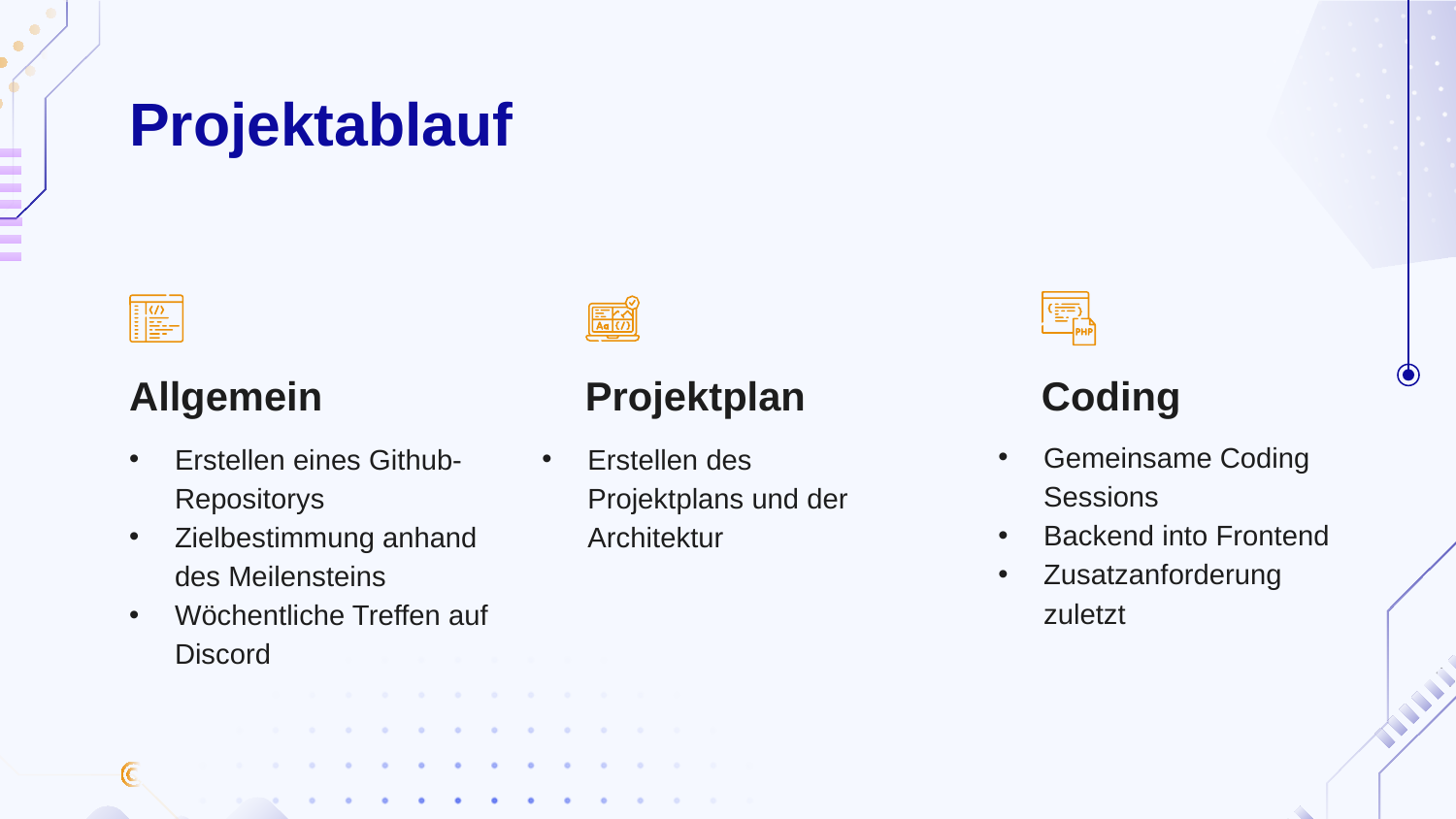

# Projektablauf

Allgemein
Projektplan
Coding
Gemeinsame Coding Sessions
Backend into Frontend
Zusatzanforderung zuletzt
Erstellen eines Github-Repositorys
Zielbestimmung anhand des Meilensteins
Wöchentliche Treffen auf Discord

Erstellen des Projektplans und der Architektur